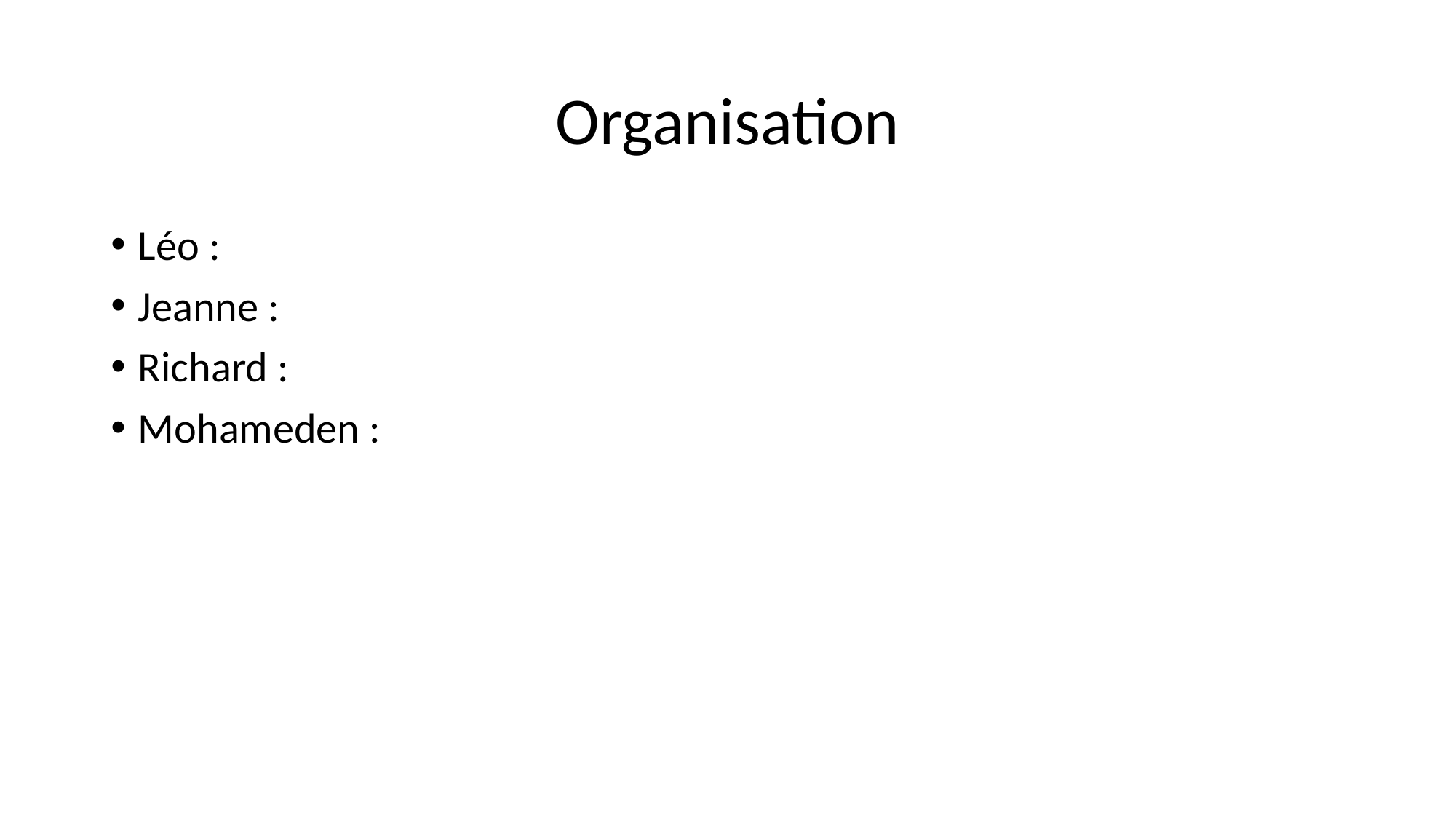

# Organisation
Léo :
Jeanne :
Richard :
Mohameden :